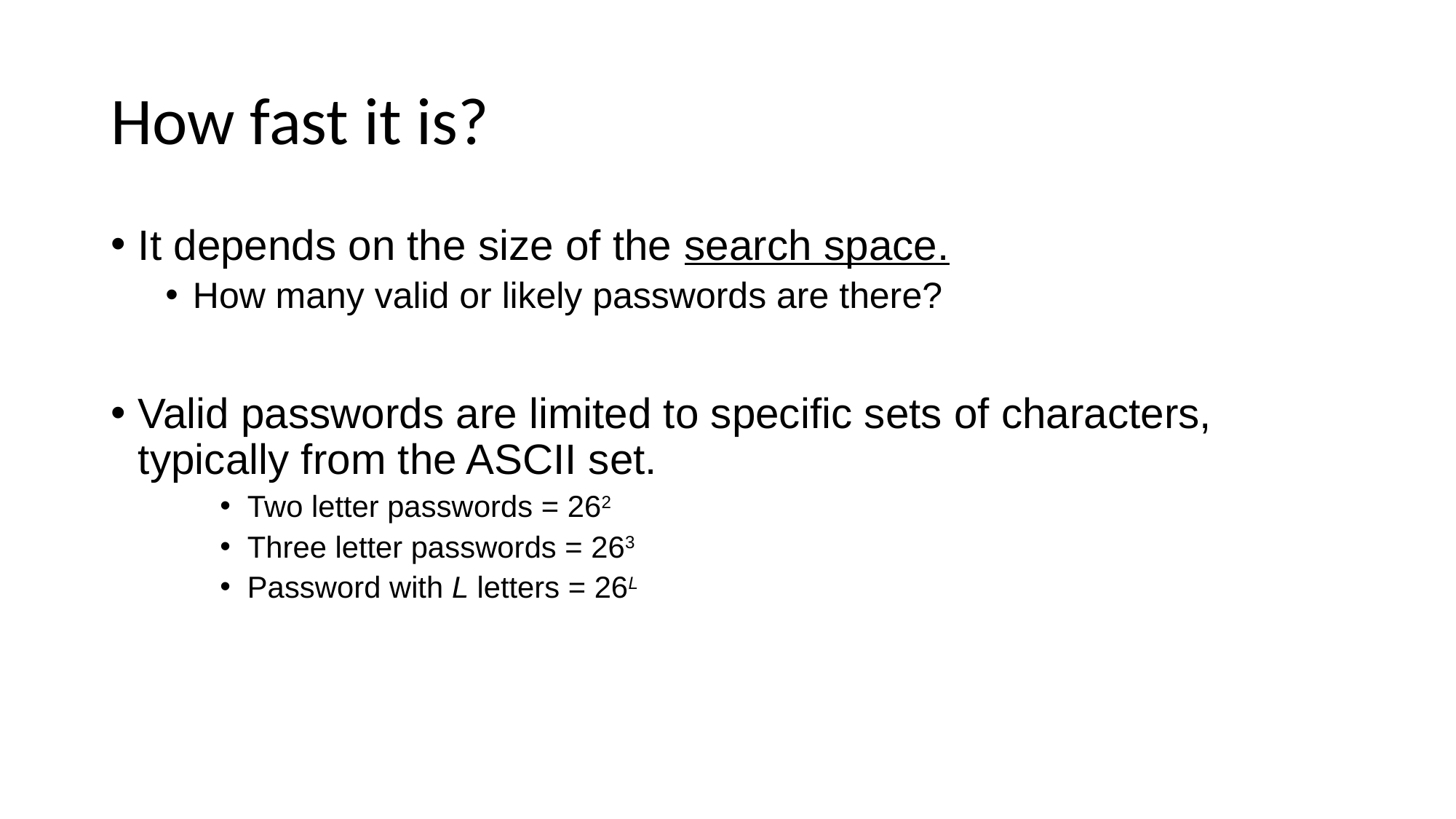

# How fast it is?
It depends on the size of the search space.
How many valid or likely passwords are there?

Valid passwords are limited to specific sets of characters, typically from the ASCII set.
Two letter passwords = 262
Three letter passwords = 263
Password with L letters = 26L